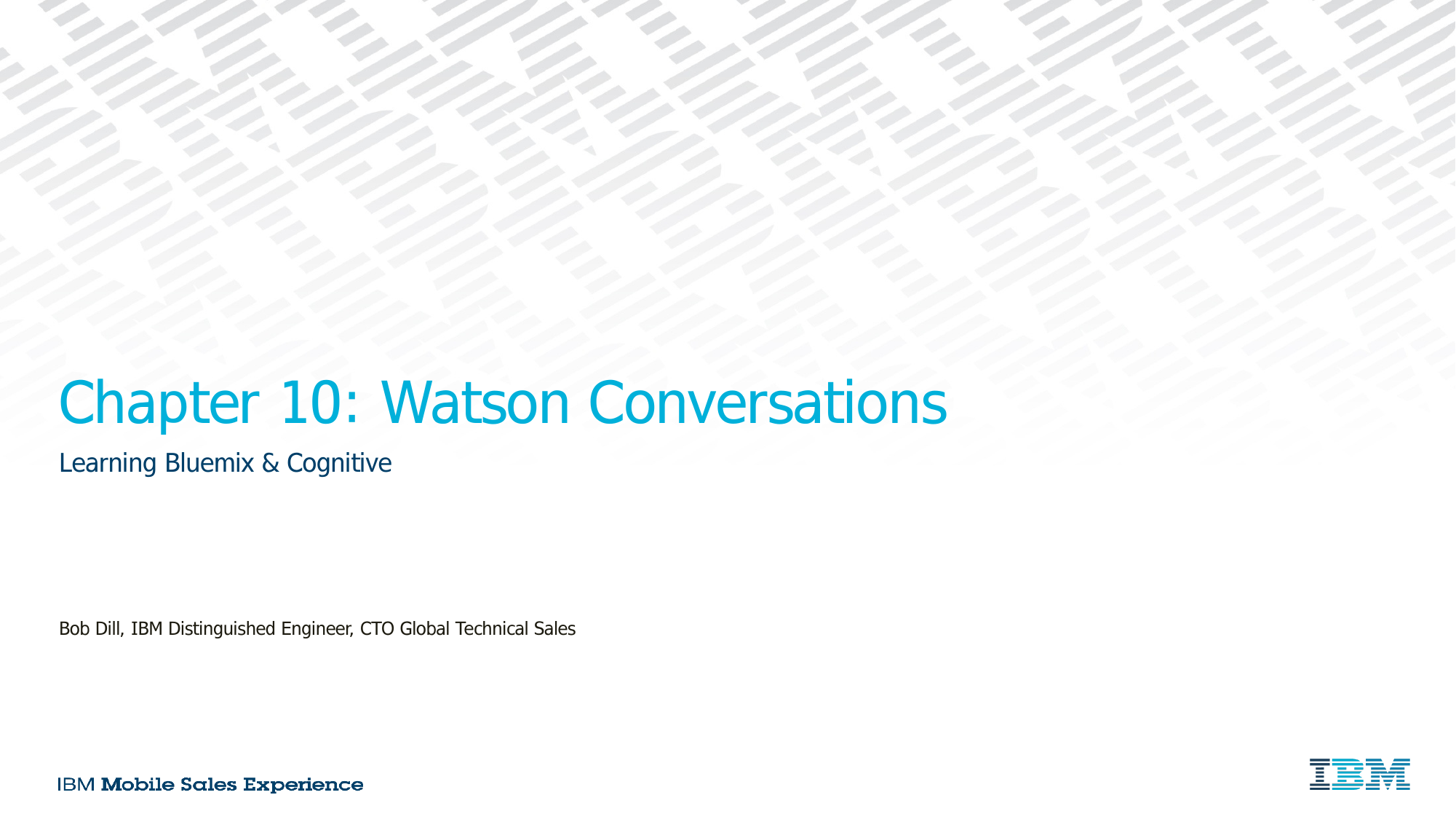

# Chapter 10: Watson Conversations
Learning Bluemix & Cognitive
Bob Dill, IBM Distinguished Engineer, CTO Global Technical Sales